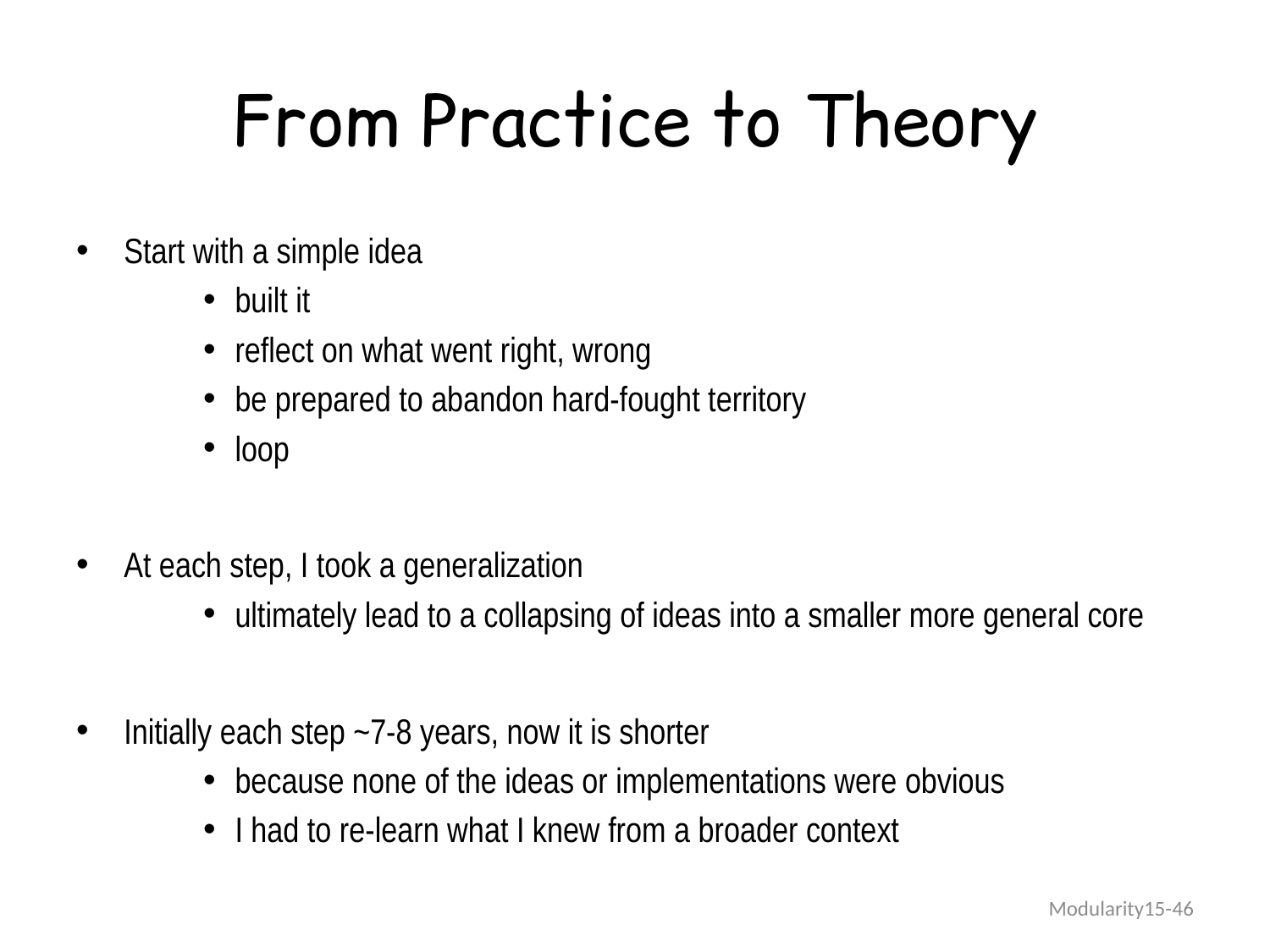

# From Practice to Theory
Start with a simple idea
built it
reflect on what went right, wrong
be prepared to abandon hard-fought territory
loop

At each step, I took a generalization
ultimately lead to a collapsing of ideas into a smaller more general core

Initially each step ~7-8 years, now it is shorter
because none of the ideas or implementations were obvious
I had to re-learn what I knew from a broader context
Modularity15-46